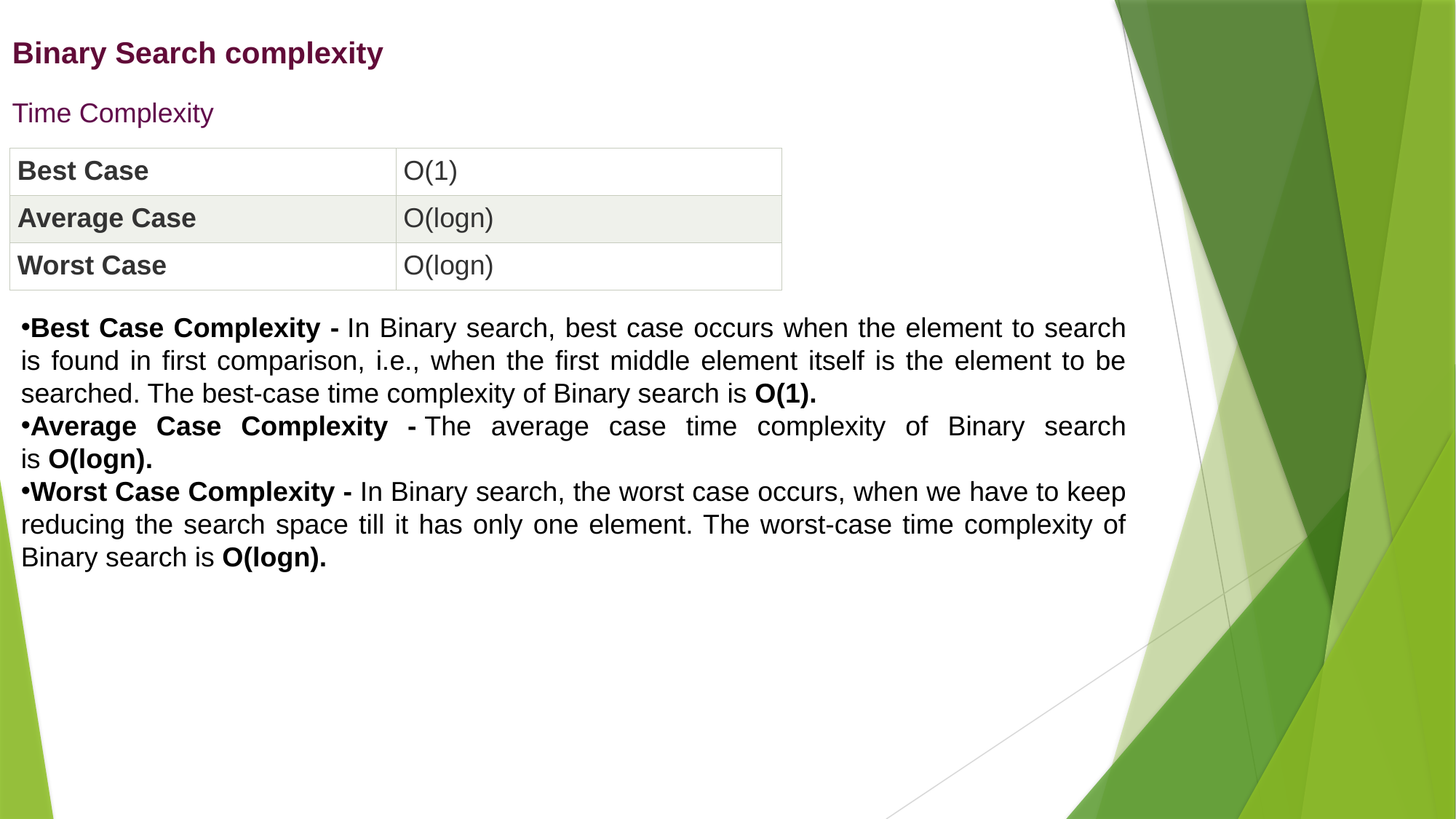

Binary Search complexity
Time Complexity
| Best Case | O(1) |
| --- | --- |
| Average Case | O(logn) |
| Worst Case | O(logn) |
Best Case Complexity - In Binary search, best case occurs when the element to search is found in first comparison, i.e., when the first middle element itself is the element to be searched. The best-case time complexity of Binary search is O(1).
Average Case Complexity - The average case time complexity of Binary search is O(logn).
Worst Case Complexity - In Binary search, the worst case occurs, when we have to keep reducing the search space till it has only one element. The worst-case time complexity of Binary search is O(logn).